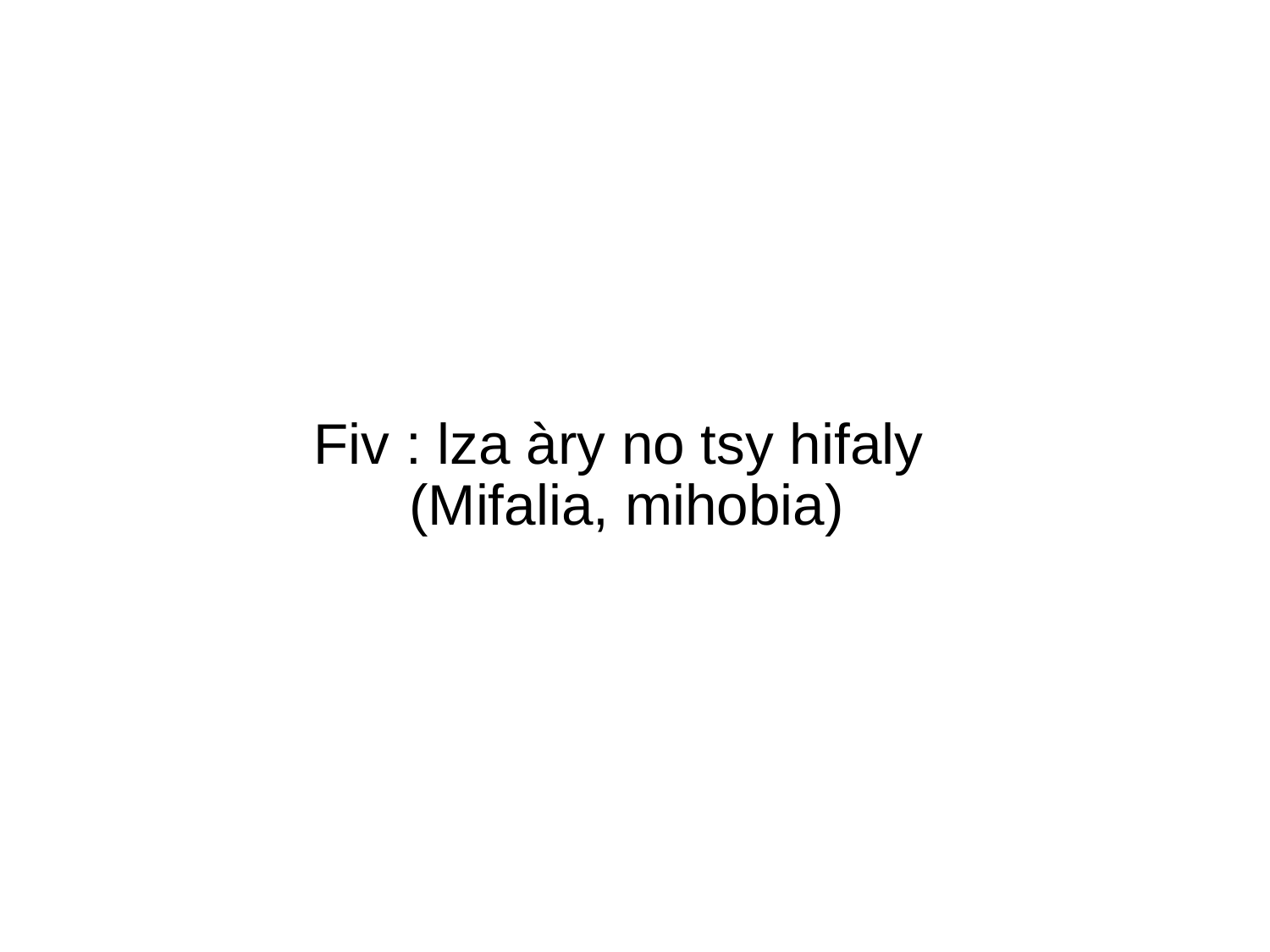

Fiv : lza àry no tsy hifaly
(Mifalia, mihobia)